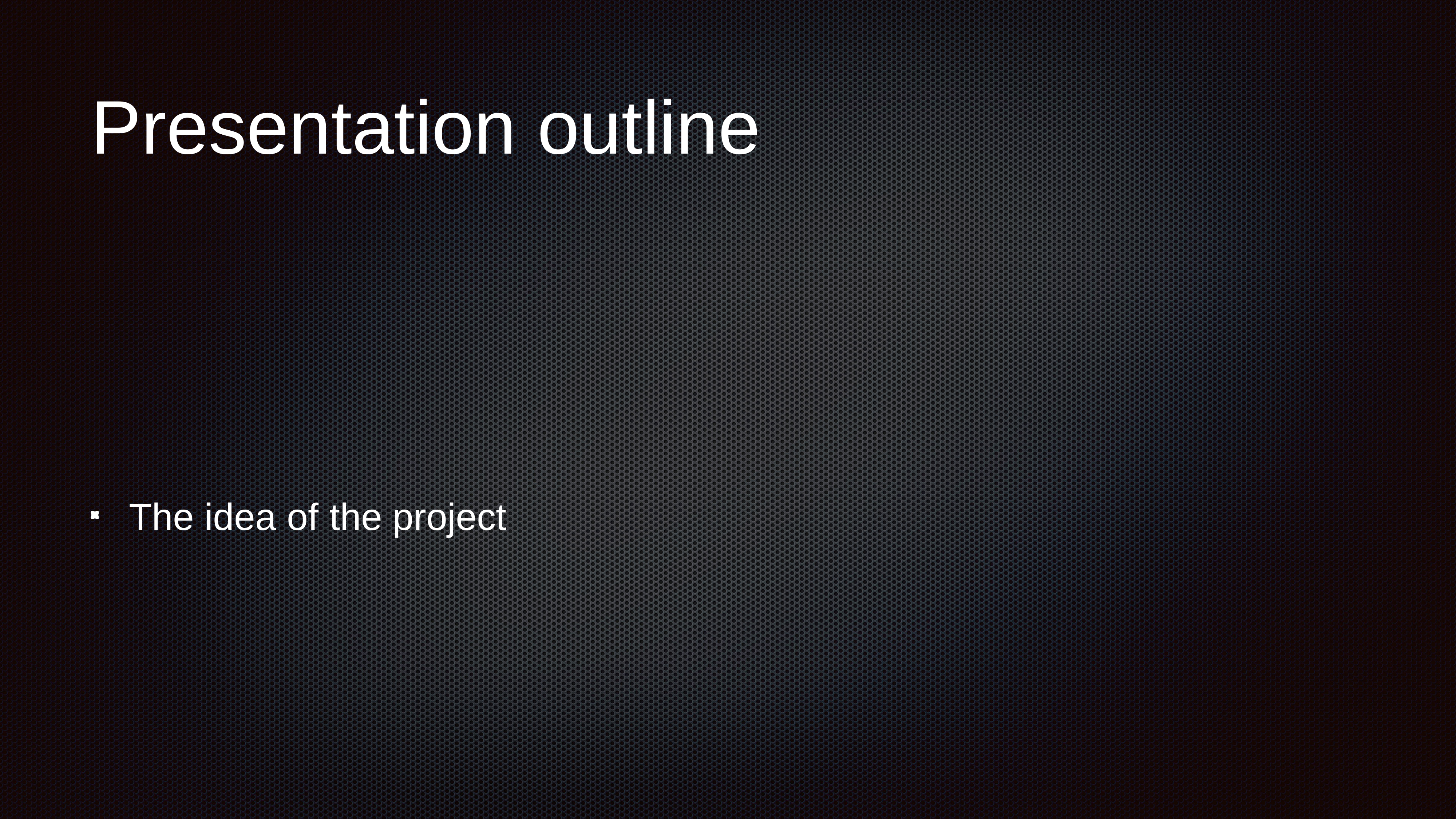

# Presentation outline

The idea of ​​the project